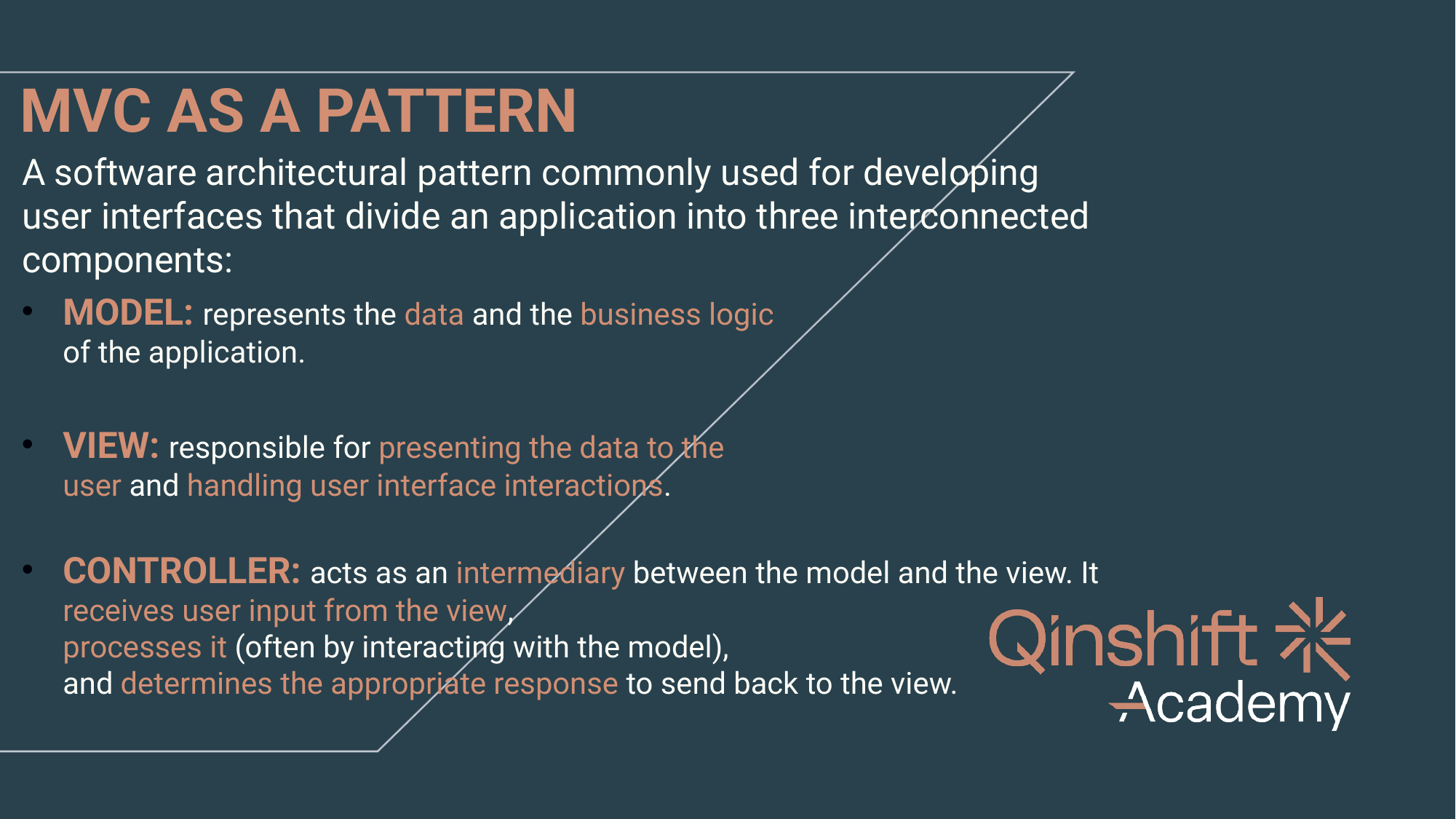

MVC AS A PATTERN
A software architectural pattern commonly used for developing user interfaces that divide an application into three interconnected components:
MODEL: represents the data and the business logic
of the application.
VIEW: responsible for presenting the data to the
user and handling user interface interactions.
CONTROLLER: acts as an intermediary between the model and the view. It receives user input from the view,
processes it (often by interacting with the model),
and determines the appropriate response to send back to the view.